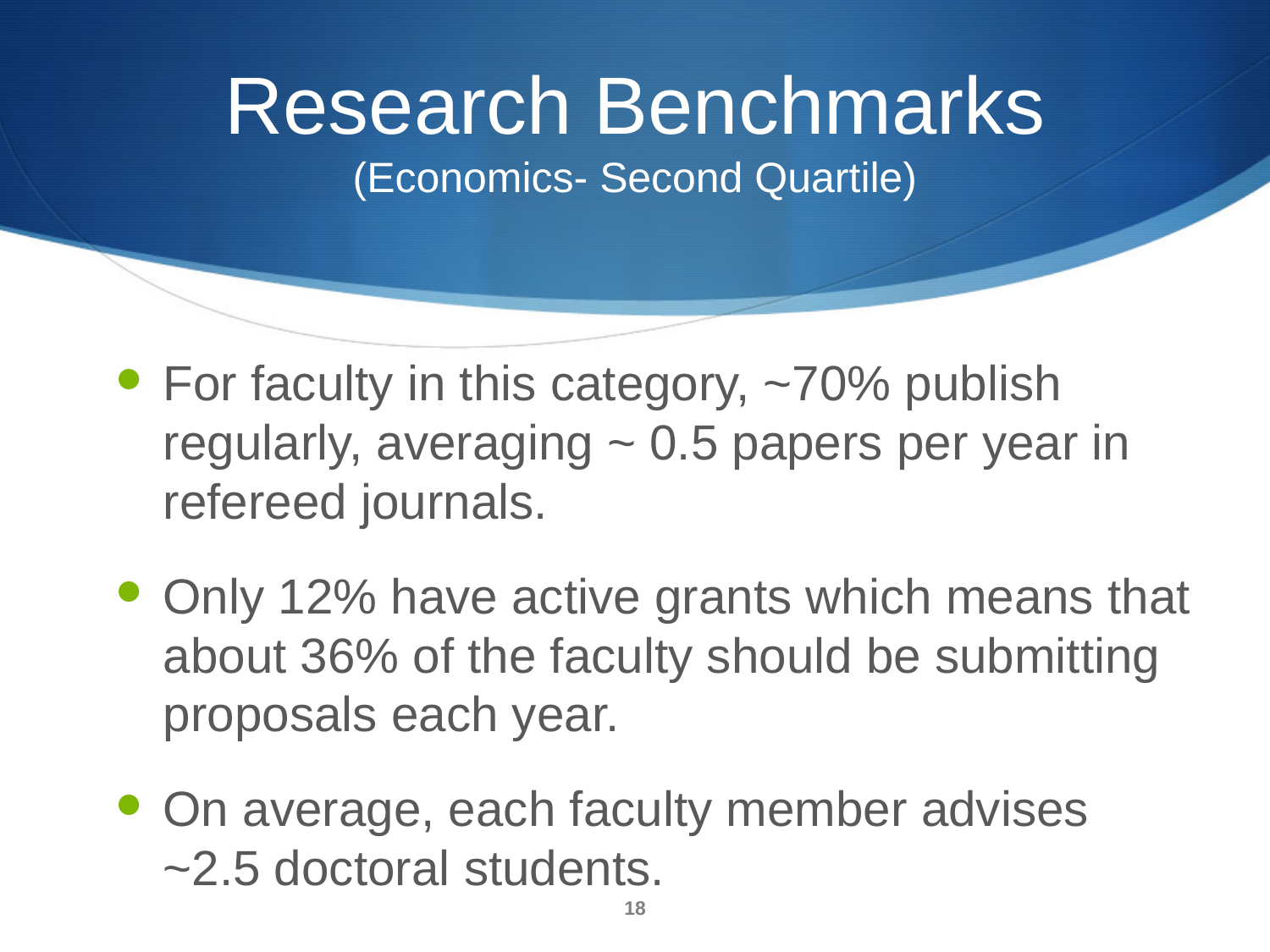

# Research Benchmarks (Economics- Second Quartile)
For faculty in this category, ~70% publish regularly, averaging ~ 0.5 papers per year in refereed journals.
Only 12% have active grants which means that about 36% of the faculty should be submitting proposals each year.
On average, each faculty member advises ~2.5 doctoral students.

18